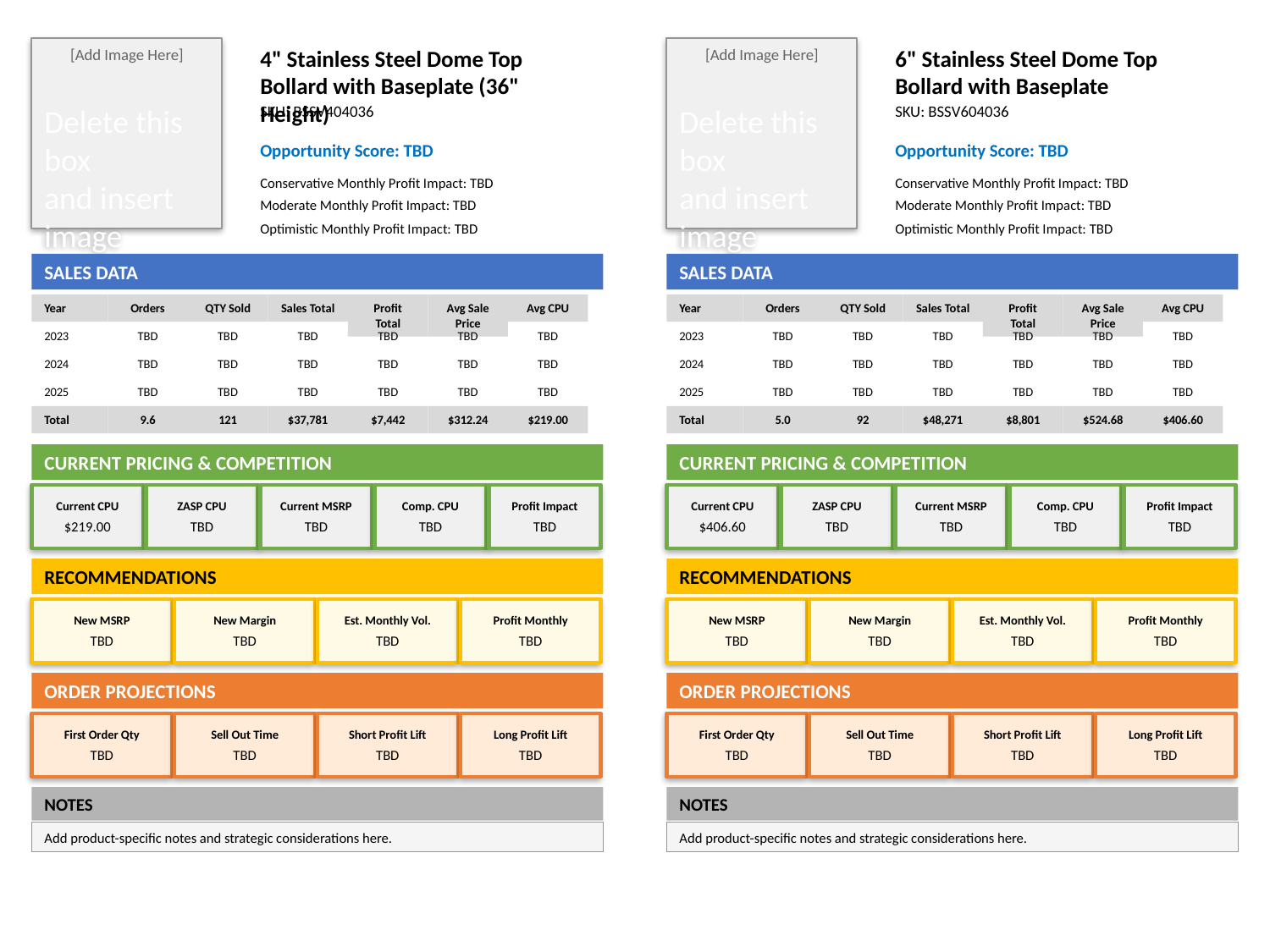

[Add Image Here]

Delete this box
and insert image
4" Stainless Steel Dome Top Bollard with Baseplate (36" Height)
[Add Image Here]

Delete this box
and insert image
6" Stainless Steel Dome Top Bollard with Baseplate
SKU: BSSV404036
SKU: BSSV604036
Opportunity Score: TBD
Opportunity Score: TBD
Conservative Monthly Profit Impact: TBD
Conservative Monthly Profit Impact: TBD
Moderate Monthly Profit Impact: TBD
Moderate Monthly Profit Impact: TBD
Optimistic Monthly Profit Impact: TBD
Optimistic Monthly Profit Impact: TBD
SALES DATA
SALES DATA
Year
Orders
QTY Sold
Sales Total
Profit Total
Avg Sale Price
Avg CPU
Year
Orders
QTY Sold
Sales Total
Profit Total
Avg Sale Price
Avg CPU
2023
TBD
TBD
TBD
TBD
TBD
TBD
2023
TBD
TBD
TBD
TBD
TBD
TBD
2024
TBD
TBD
TBD
TBD
TBD
TBD
2024
TBD
TBD
TBD
TBD
TBD
TBD
2025
TBD
TBD
TBD
TBD
TBD
TBD
2025
TBD
TBD
TBD
TBD
TBD
TBD
Total
9.6
121
$37,781
$7,442
$312.24
$219.00
Total
5.0
92
$48,271
$8,801
$524.68
$406.60
CURRENT PRICING & COMPETITION
CURRENT PRICING & COMPETITION
Current CPU
$219.00
ZASP CPU
TBD
Current MSRP
TBD
Comp. CPU
TBD
Profit Impact
TBD
Current CPU
$406.60
ZASP CPU
TBD
Current MSRP
TBD
Comp. CPU
TBD
Profit Impact
TBD
RECOMMENDATIONS
RECOMMENDATIONS
New MSRP
TBD
New Margin
TBD
Est. Monthly Vol.
TBD
Profit Monthly
TBD
New MSRP
TBD
New Margin
TBD
Est. Monthly Vol.
TBD
Profit Monthly
TBD
ORDER PROJECTIONS
ORDER PROJECTIONS
First Order Qty
TBD
Sell Out Time
TBD
Short Profit Lift
TBD
Long Profit Lift
TBD
First Order Qty
TBD
Sell Out Time
TBD
Short Profit Lift
TBD
Long Profit Lift
TBD
NOTES
NOTES
Add product-specific notes and strategic considerations here.
Add product-specific notes and strategic considerations here.